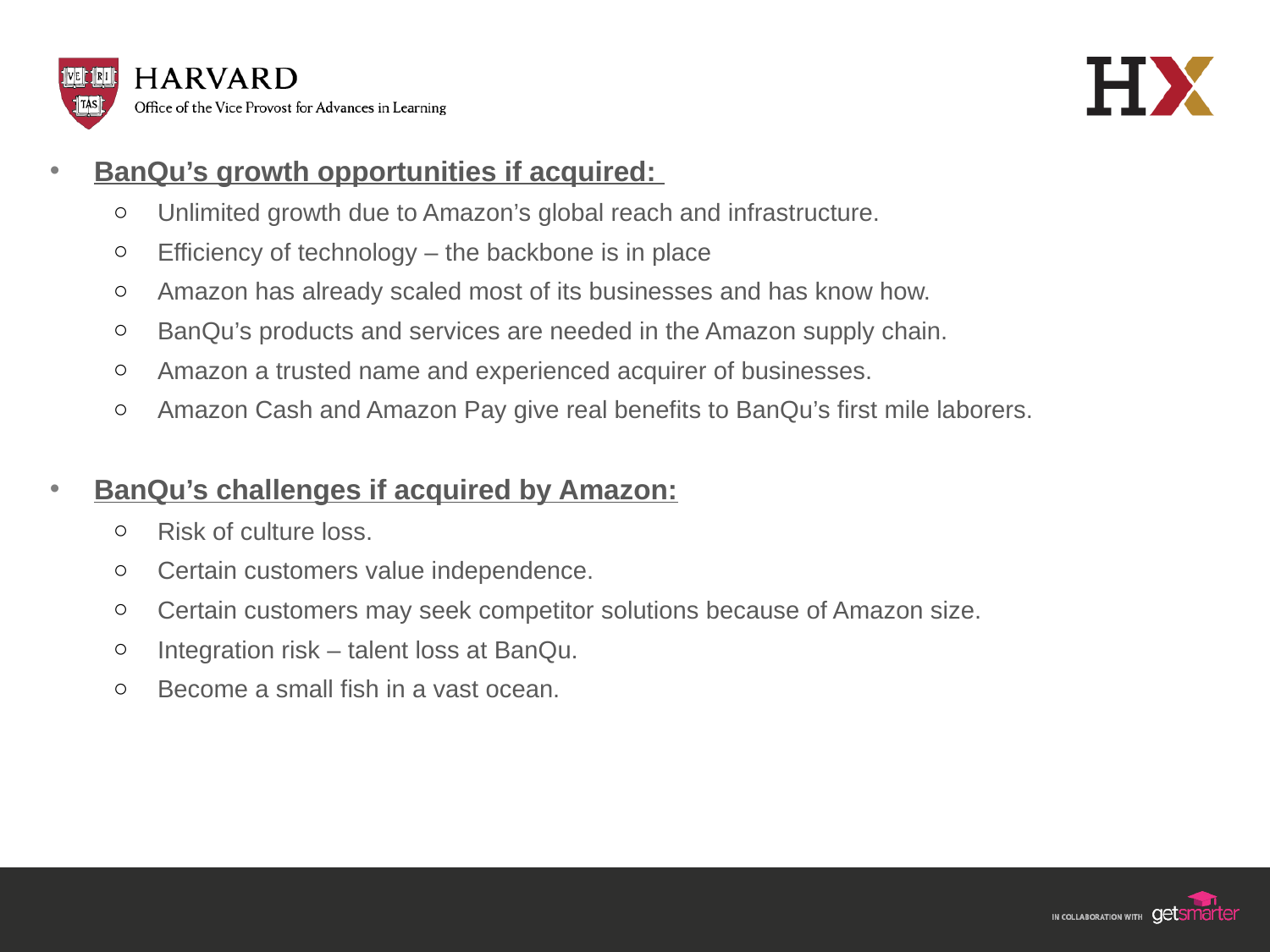

8
BanQu’s growth opportunities if acquired:
Unlimited growth due to Amazon’s global reach and infrastructure.
Efficiency of technology – the backbone is in place
Amazon has already scaled most of its businesses and has know how.
BanQu’s products and services are needed in the Amazon supply chain.
Amazon a trusted name and experienced acquirer of businesses.
Amazon Cash and Amazon Pay give real benefits to BanQu’s first mile laborers.

BanQu’s challenges if acquired by Amazon:
Risk of culture loss.
Certain customers value independence.
Certain customers may seek competitor solutions because of Amazon size.
Integration risk – talent loss at BanQu.
Become a small fish in a vast ocean.